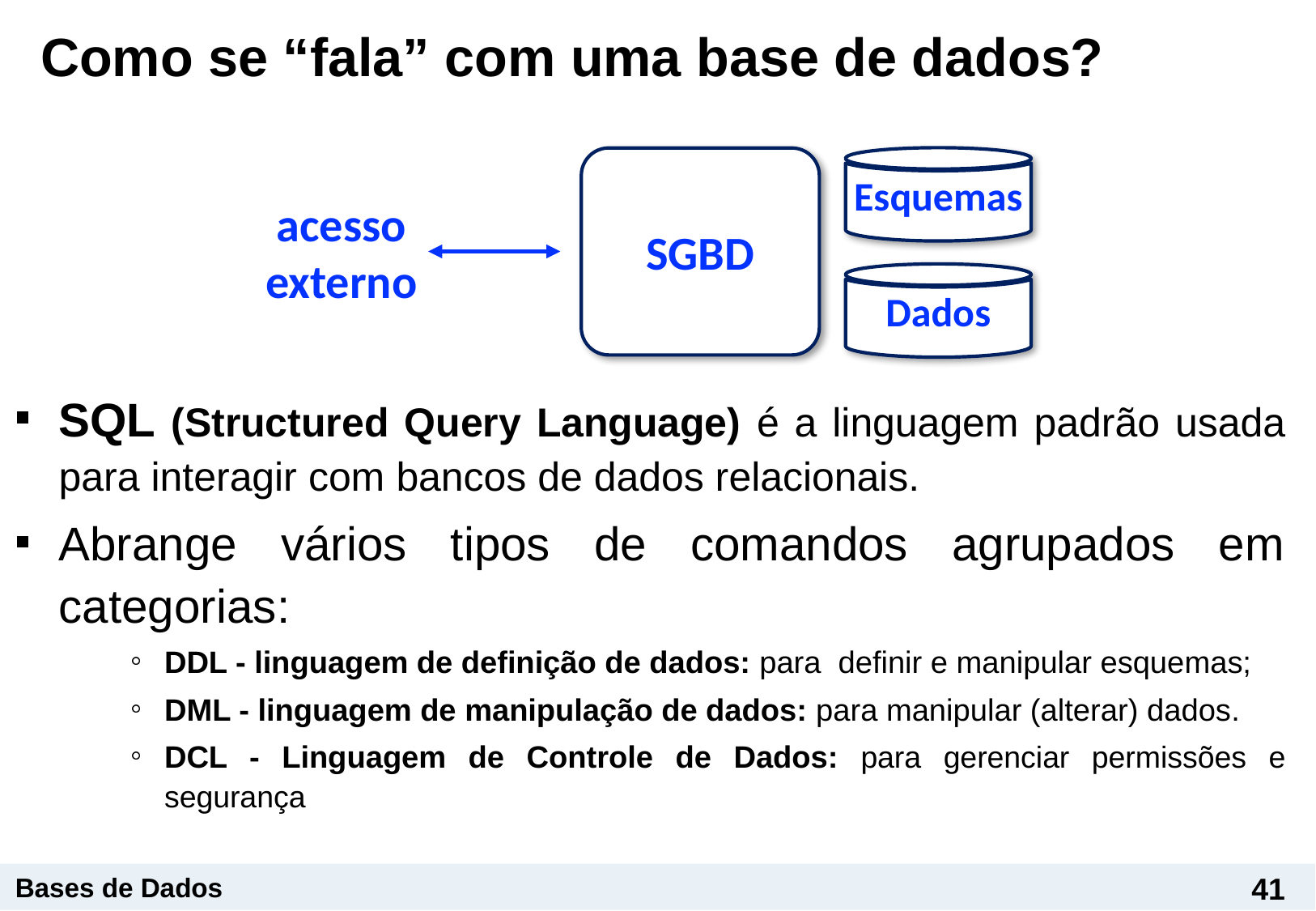

# Como se “fala” com uma base de dados?
acesso
externo
Esquemas
SGBD
Dados
SQL (Structured Query Language) é a linguagem padrão usada para interagir com bancos de dados relacionais.
Abrange vários tipos de comandos agrupados em categorias:
DDL - linguagem de definição de dados: para  definir e manipular esquemas;
DML - linguagem de manipulação de dados: para manipular (alterar) dados.
DCL - Linguagem de Controle de Dados: para gerenciar permissões e segurança

41